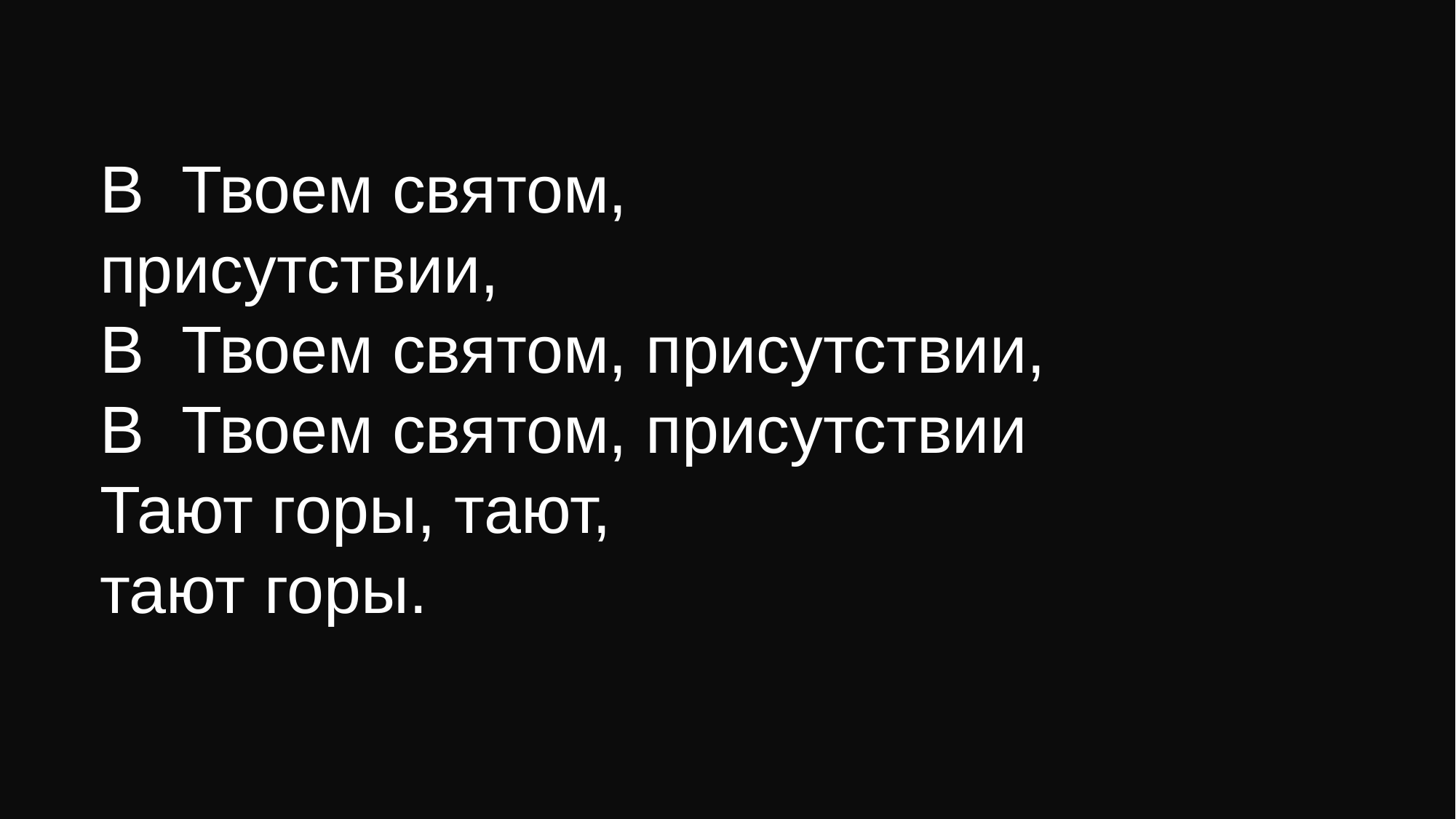

В  Твоем святом,
присутствии,
В  Твоем святом, присутствии,
В  Твоем святом, присутствии
Тают горы, тают,
тают горы.